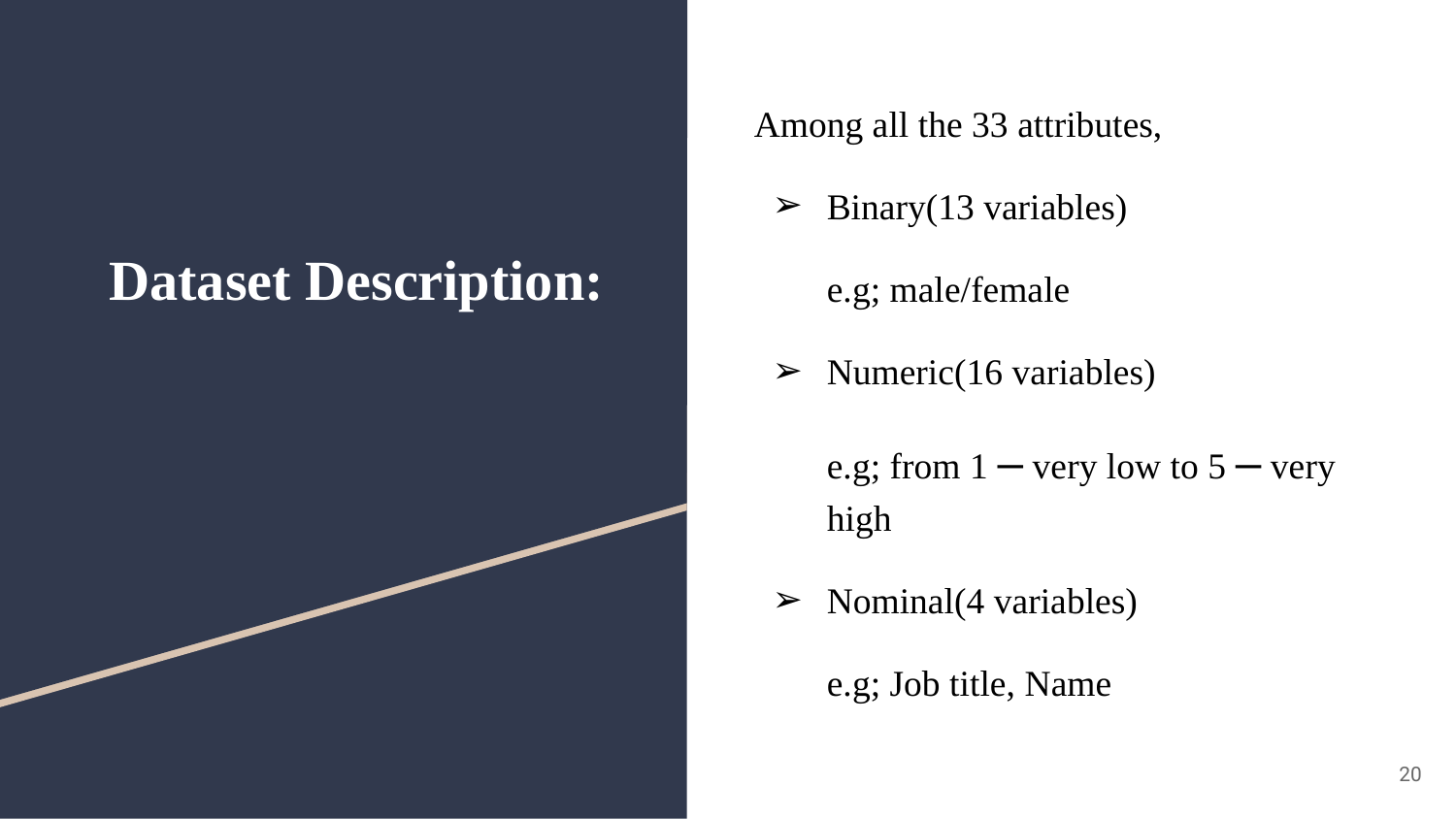

Among all the 33 attributes,
Binary(13 variables)
e.g; male/female
Numeric(16 variables)
e.g; from 1 – very low to 5 – very high
Nominal(4 variables)
e.g; Job title, Name
# Dataset Description:

20